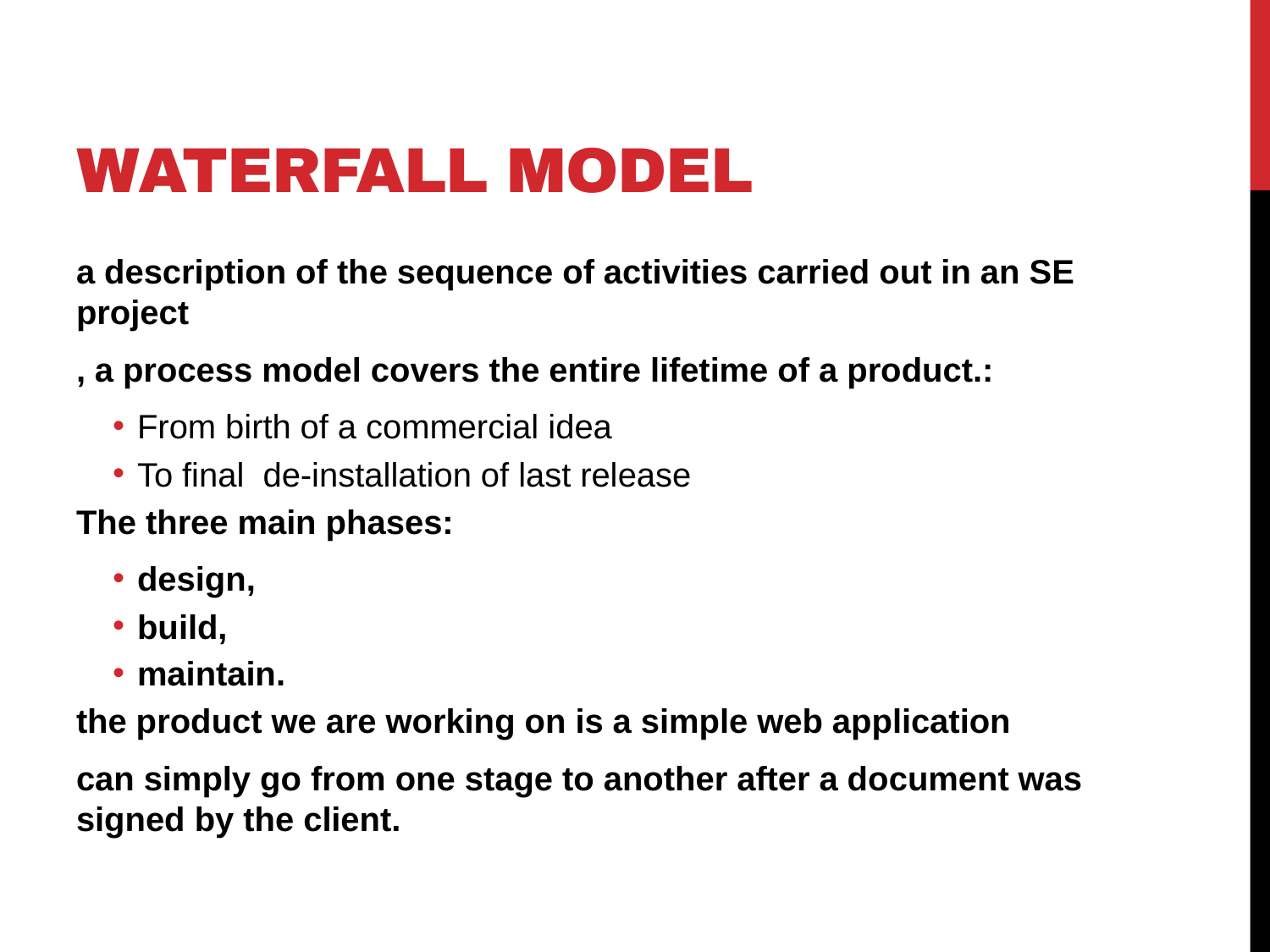

# Waterfall Model
a description of the sequence of activities carried out in an SE project
, a process model covers the entire lifetime of a product.:
From birth of a commercial idea
To final  de-installation of last release
The three main phases:
design,
build,
maintain.
the product we are working on is a simple web application
can simply go from one stage to another after a document was signed by the client.